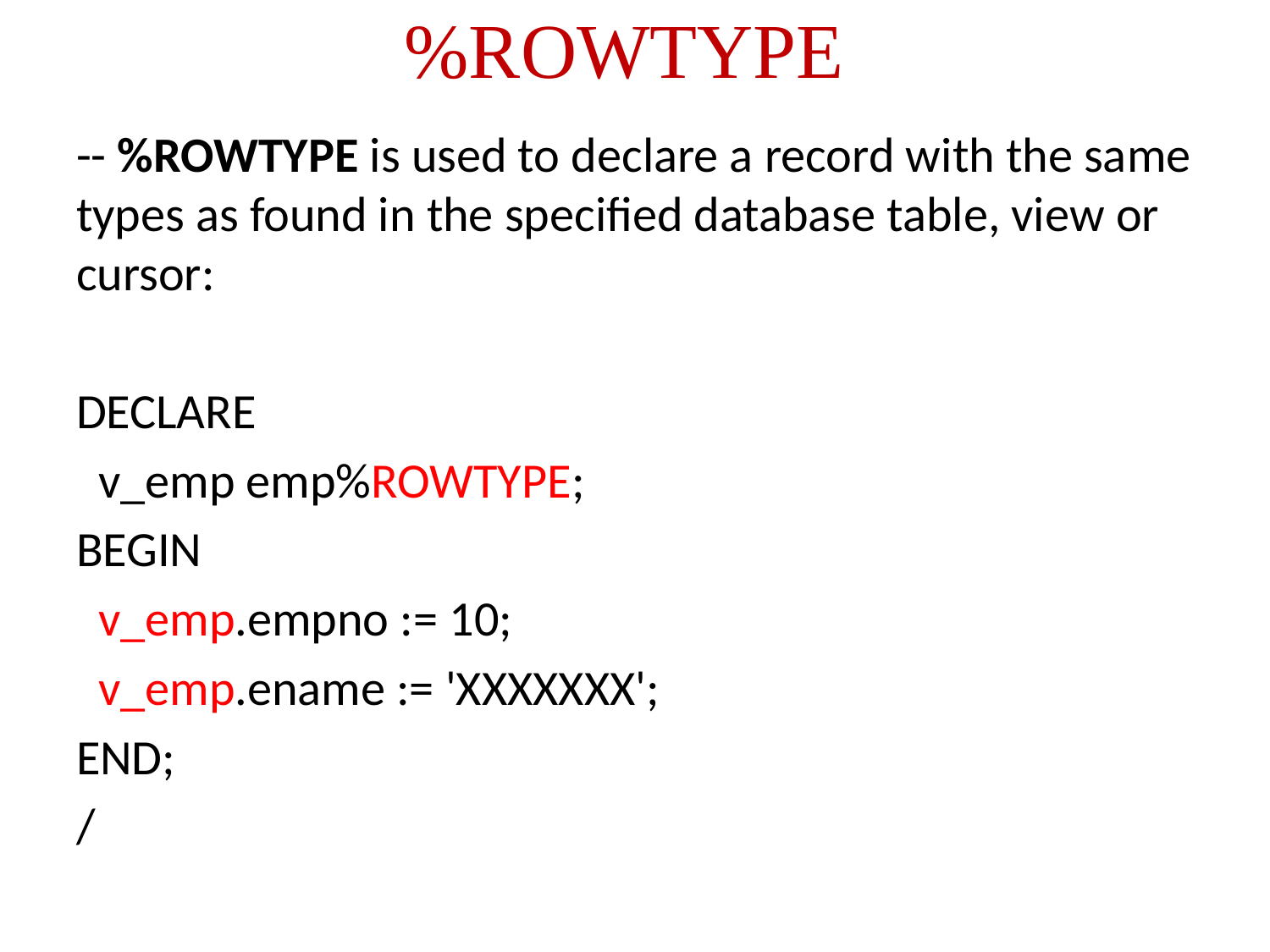

# %ROWTYPE
-- %ROWTYPE is used to declare a record with the same types as found in the specified database table, view or cursor:

DECLARE
  v_emp emp%ROWTYPE;
BEGIN
  v_emp.empno := 10;
  v_emp.ename := 'XXXXXXX';
END;
/